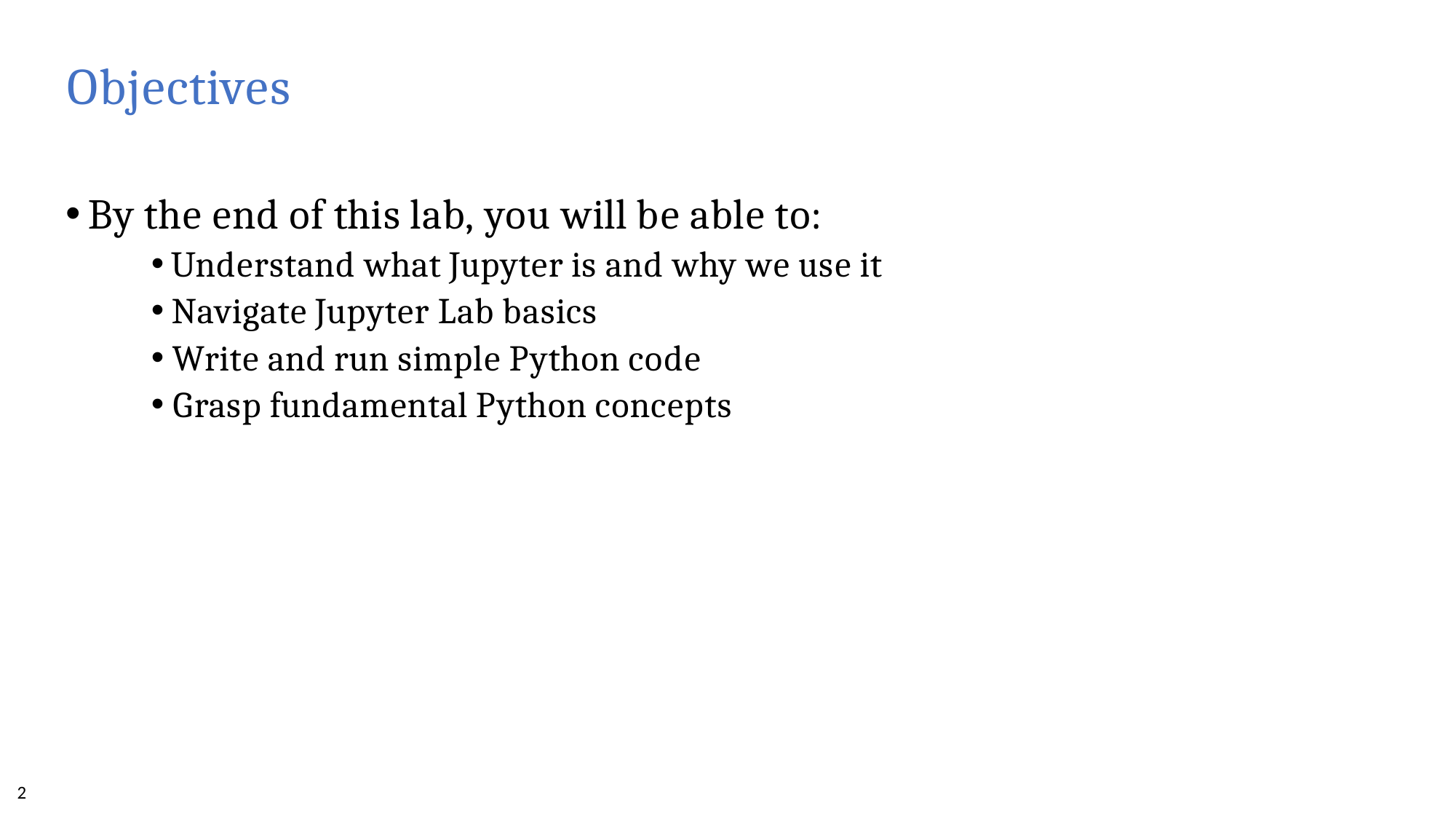

# Objectives
By the end of this lab, you will be able to:
Understand what Jupyter is and why we use it
Navigate Jupyter Lab basics
Write and run simple Python code
Grasp fundamental Python concepts
2